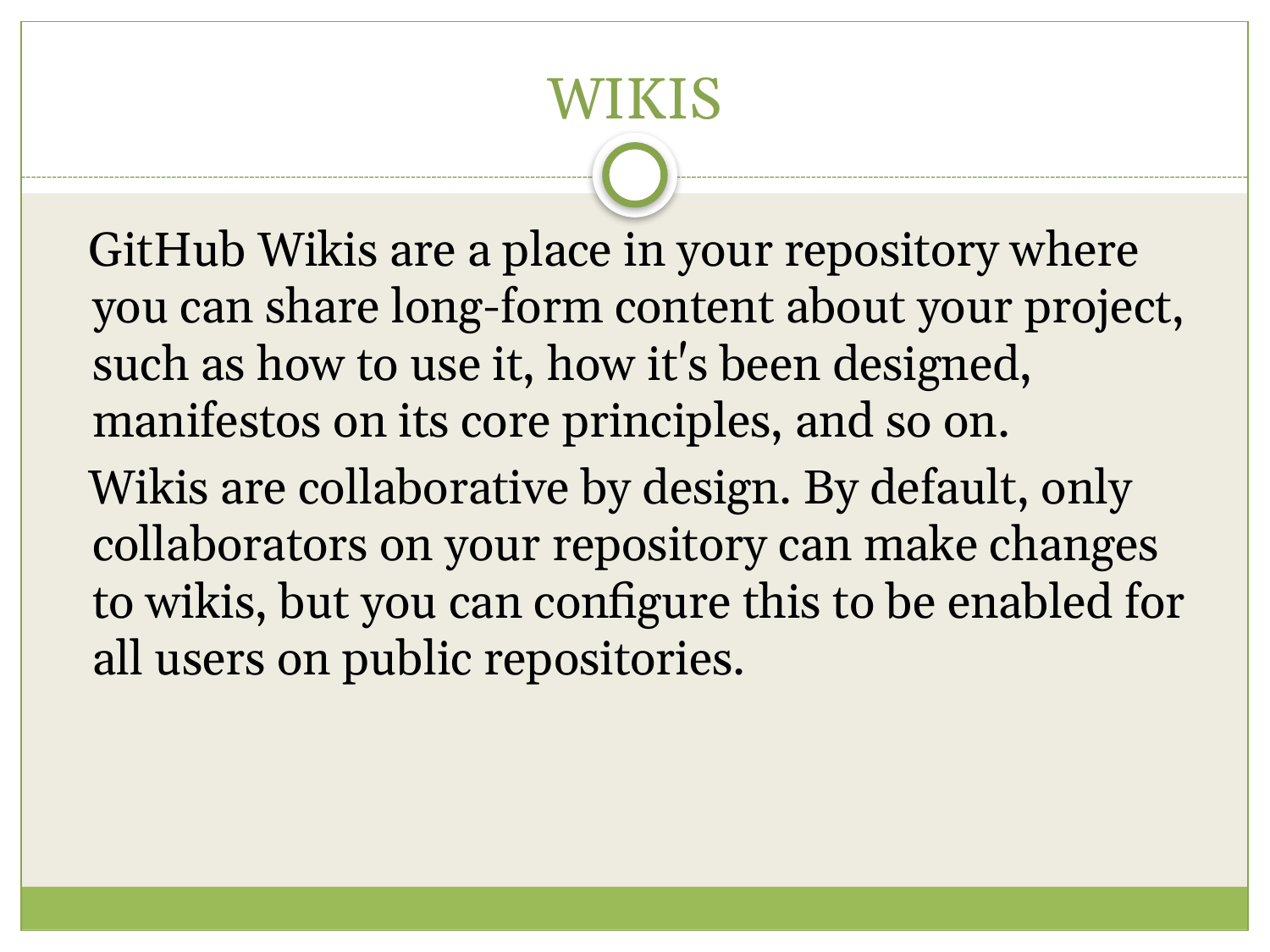

# WIKIS
   GitHub Wikis are a place in your repository where you can share long-form content about your project, such as how to use it, how it's been designed, manifestos on its core principles, and so on.
   Wikis are collaborative by design. By default, only collaborators on your repository can make changes to wikis, but you can configure this to be enabled for all users on public repositories.